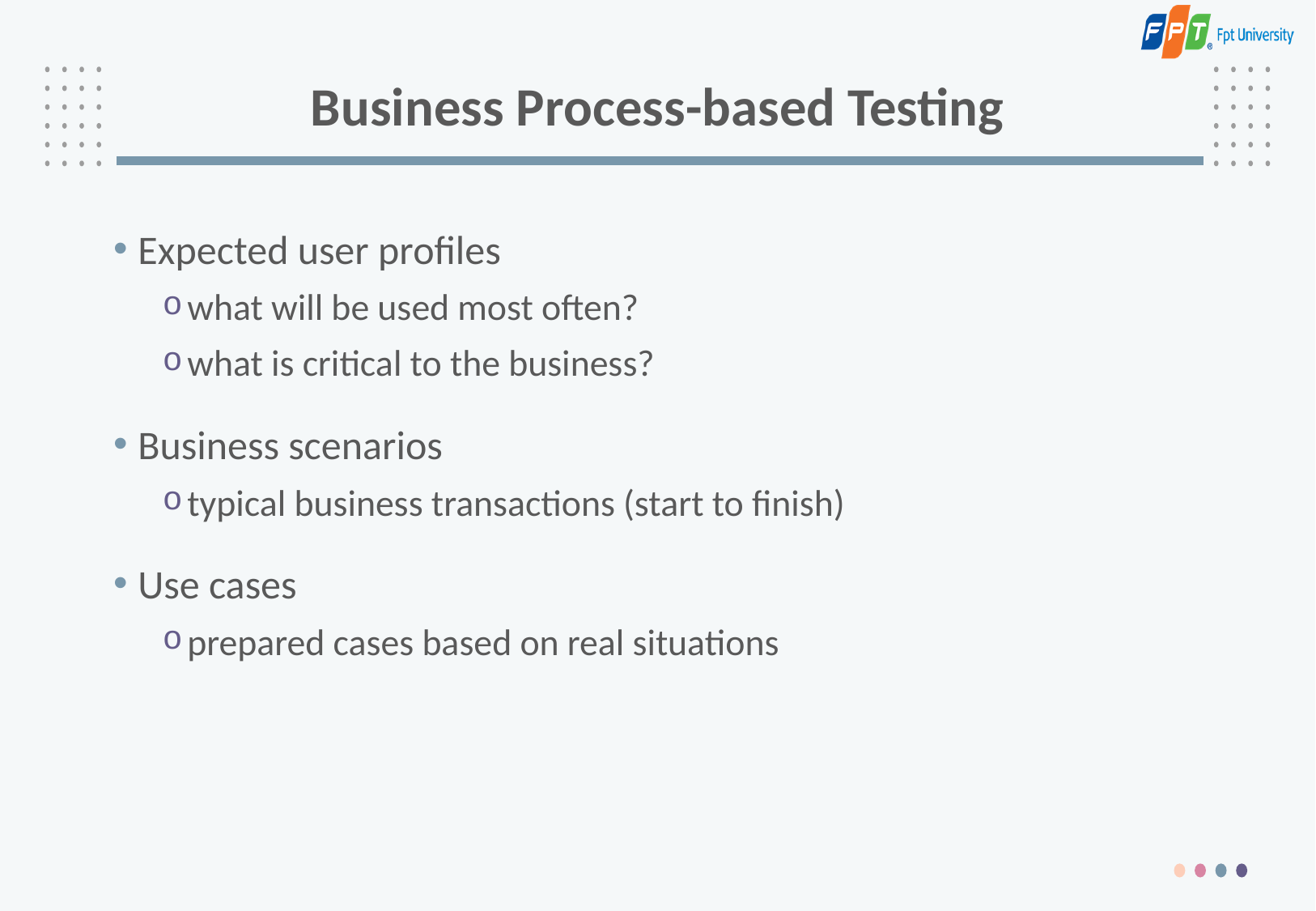

# Business Process-based Testing
Expected user profiles
what will be used most often?
what is critical to the business?
Business scenarios
typical business transactions (start to finish)
Use cases
prepared cases based on real situations